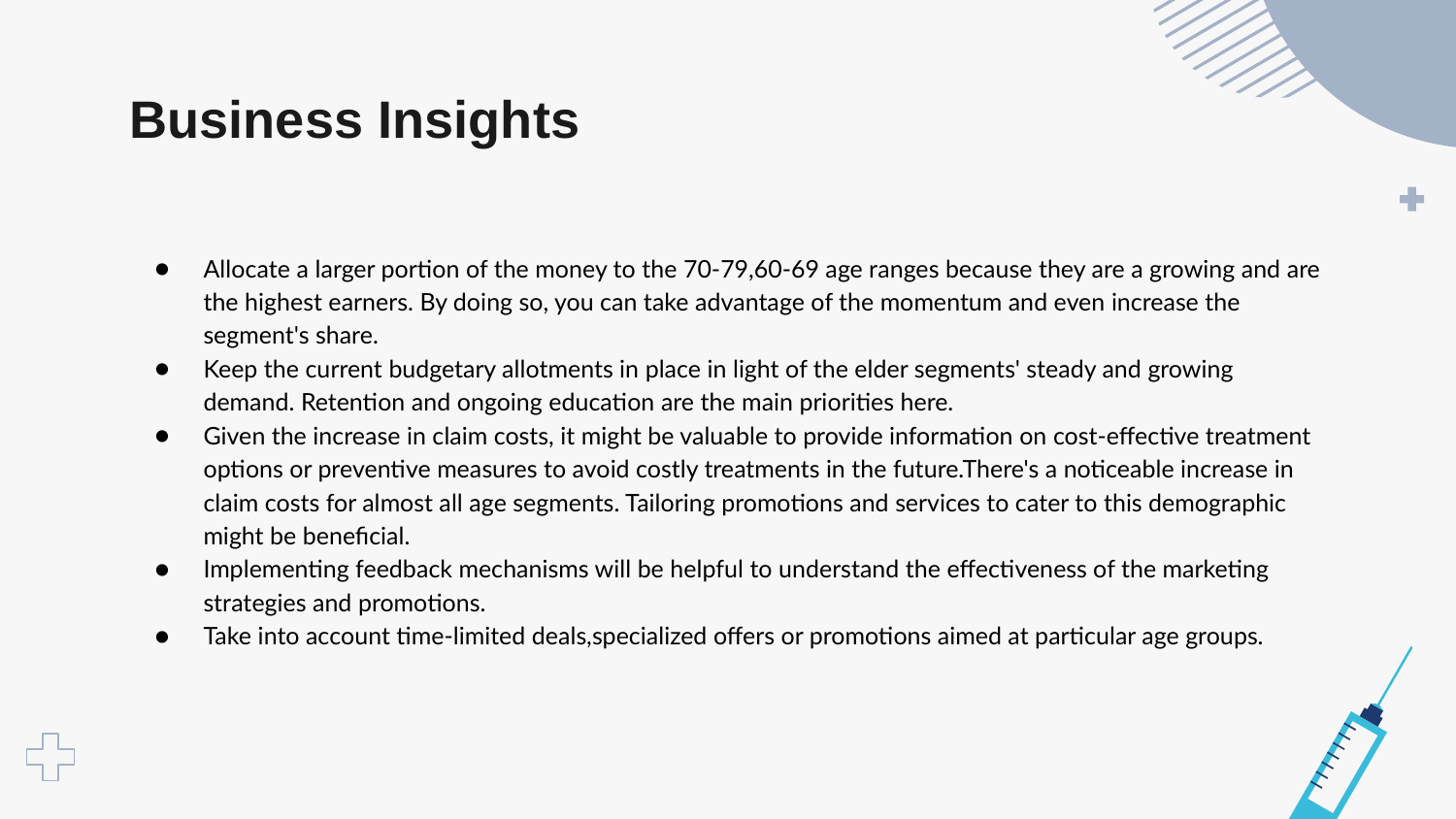

# Business Insights
Allocate a larger portion of the money to the 70-79,60-69 age ranges because they are a growing and are the highest earners. By doing so, you can take advantage of the momentum and even increase the segment's share.
Keep the current budgetary allotments in place in light of the elder segments' steady and growing demand. Retention and ongoing education are the main priorities here.
Given the increase in claim costs, it might be valuable to provide information on cost-effective treatment options or preventive measures to avoid costly treatments in the future.There's a noticeable increase in claim costs for almost all age segments. Tailoring promotions and services to cater to this demographic might be beneficial.
Implementing feedback mechanisms will be helpful to understand the effectiveness of the marketing strategies and promotions.
Take into account time-limited deals,specialized offers or promotions aimed at particular age groups.